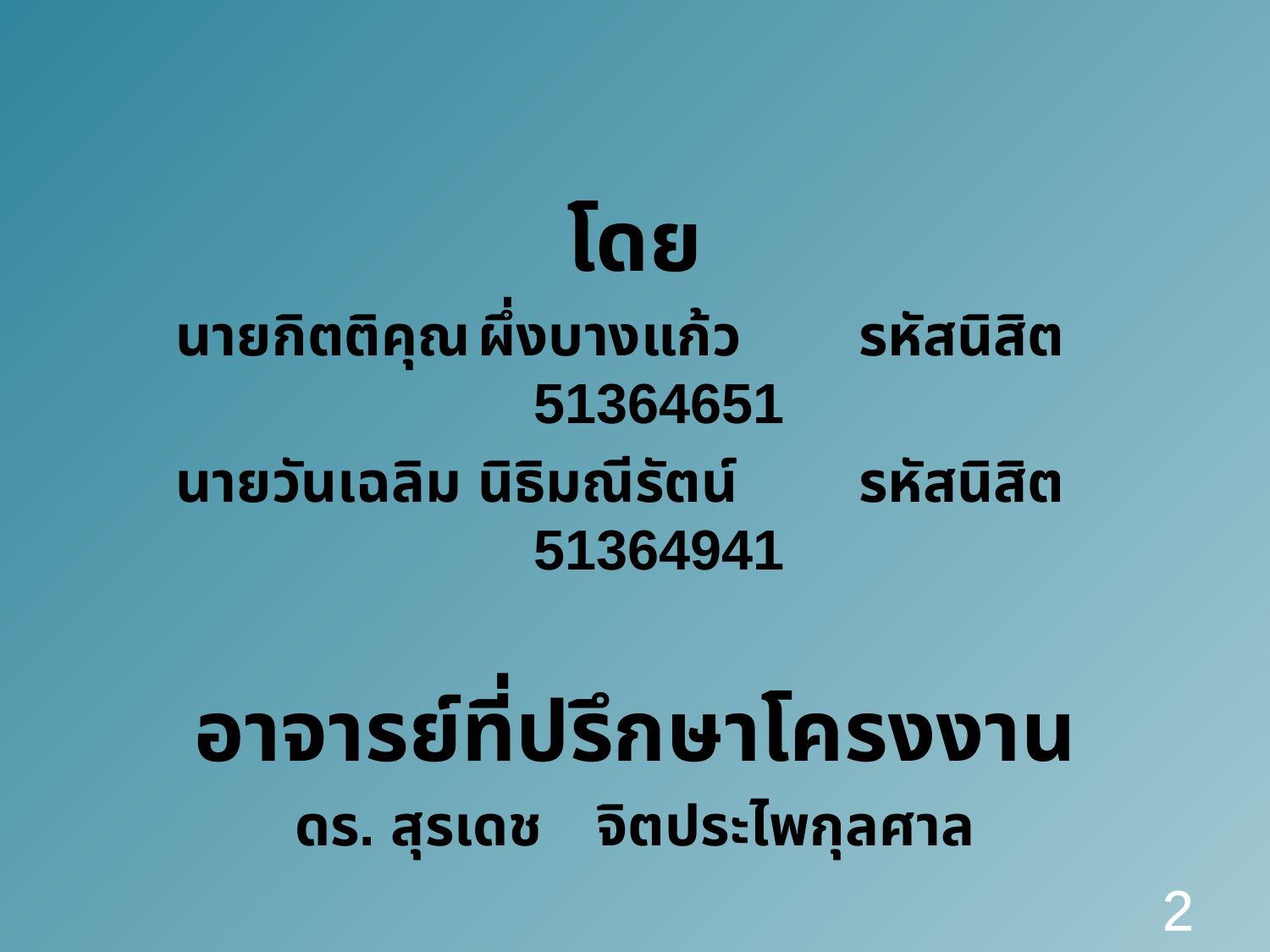

โดย
นายกิตติคุณ	ผึ่งบางแก้ว	รหัสนิสิต   51364651
นายวันเฉลิม	นิธิมณีรัตน์	รหัสนิสิต   51364941

อาจารย์ที่ปรึกษาโครงงาน
ดร. สุรเดช	จิตประไพกุลศาล
2